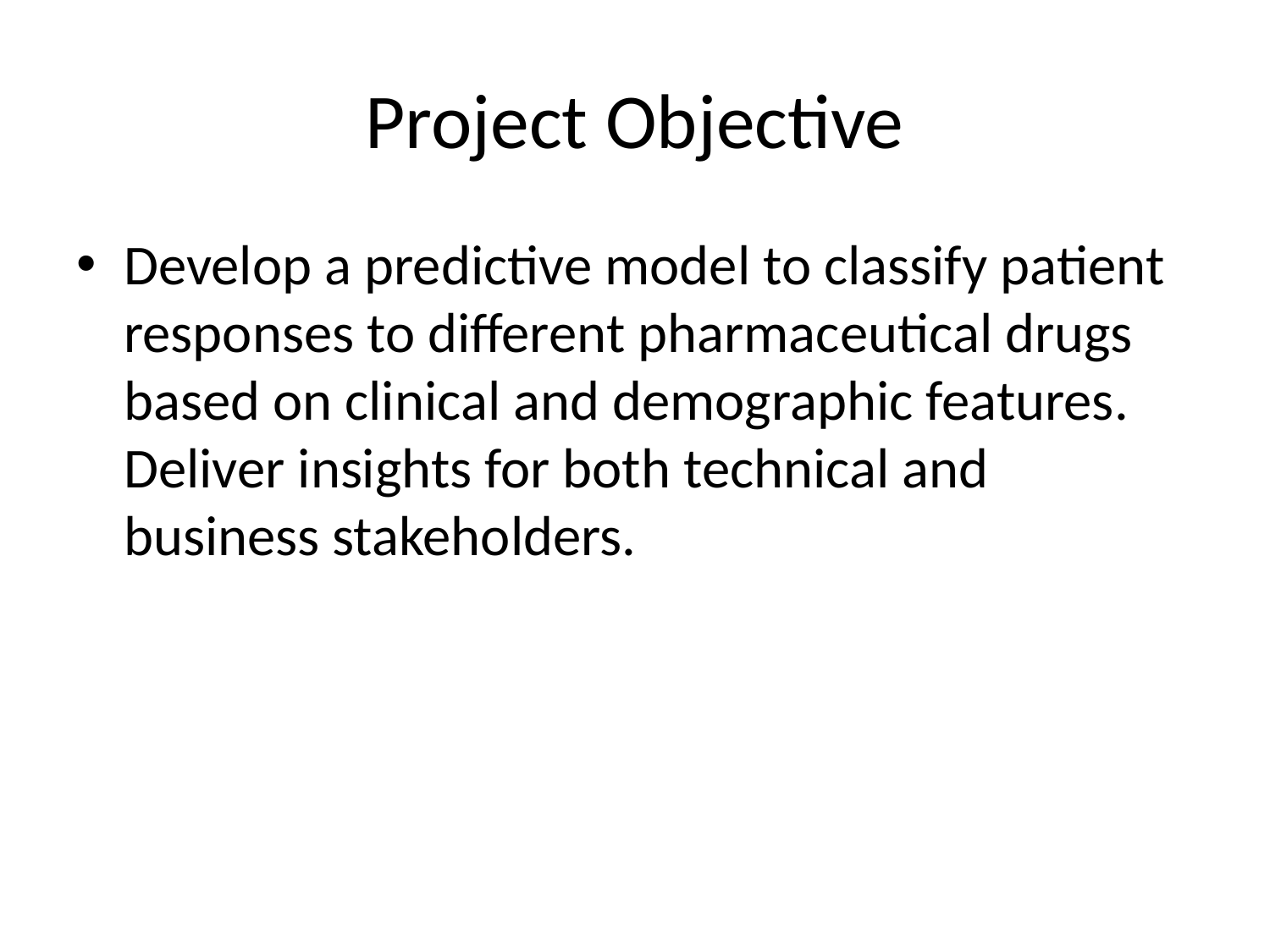

# Project Objective
Develop a predictive model to classify patient responses to different pharmaceutical drugs based on clinical and demographic features. Deliver insights for both technical and business stakeholders.